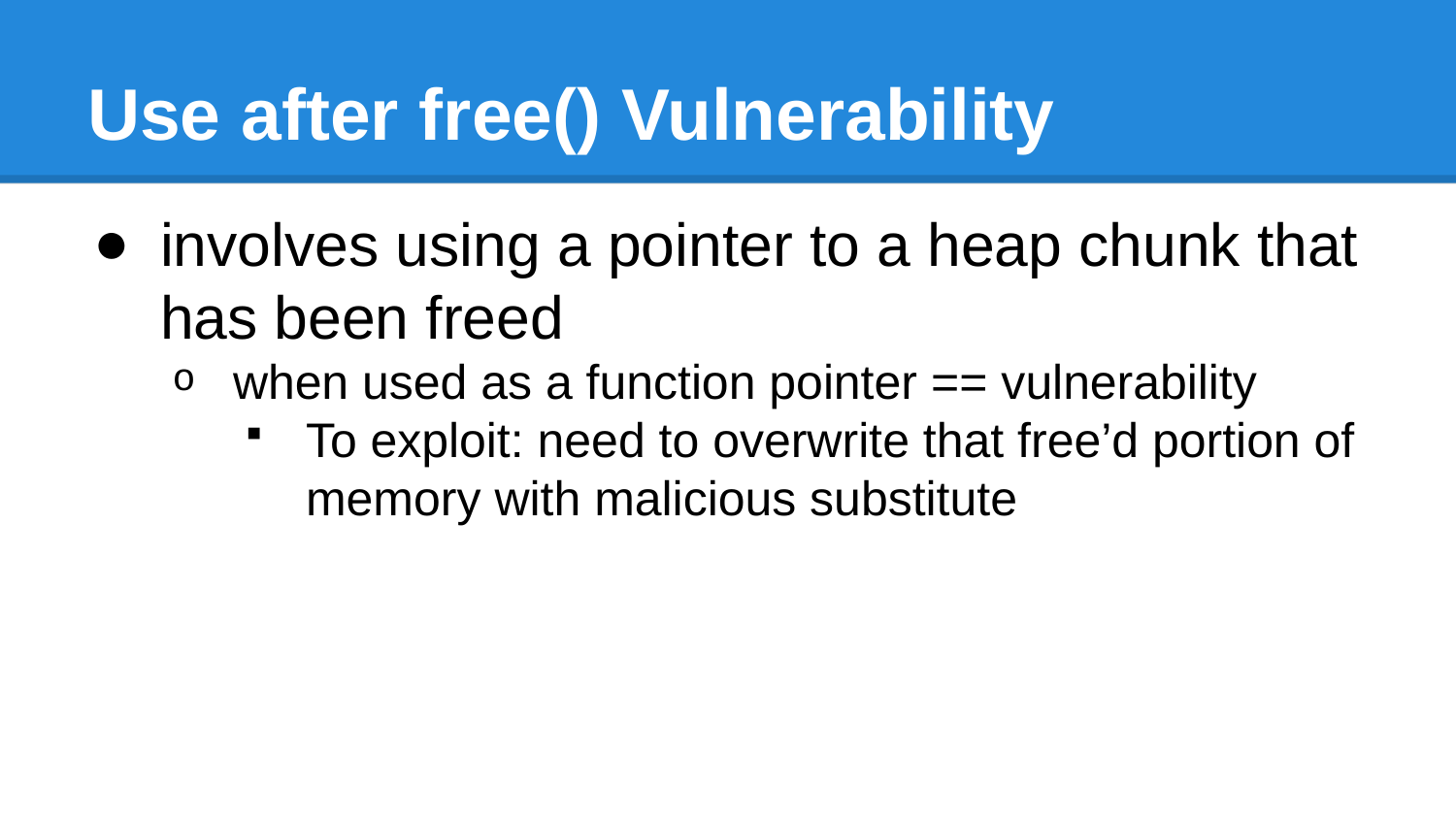

# Use after free() Vulnerability
involves using a pointer to a heap chunk that has been freed
when used as a function pointer == vulnerability
To exploit: need to overwrite that free’d portion of memory with malicious substitute